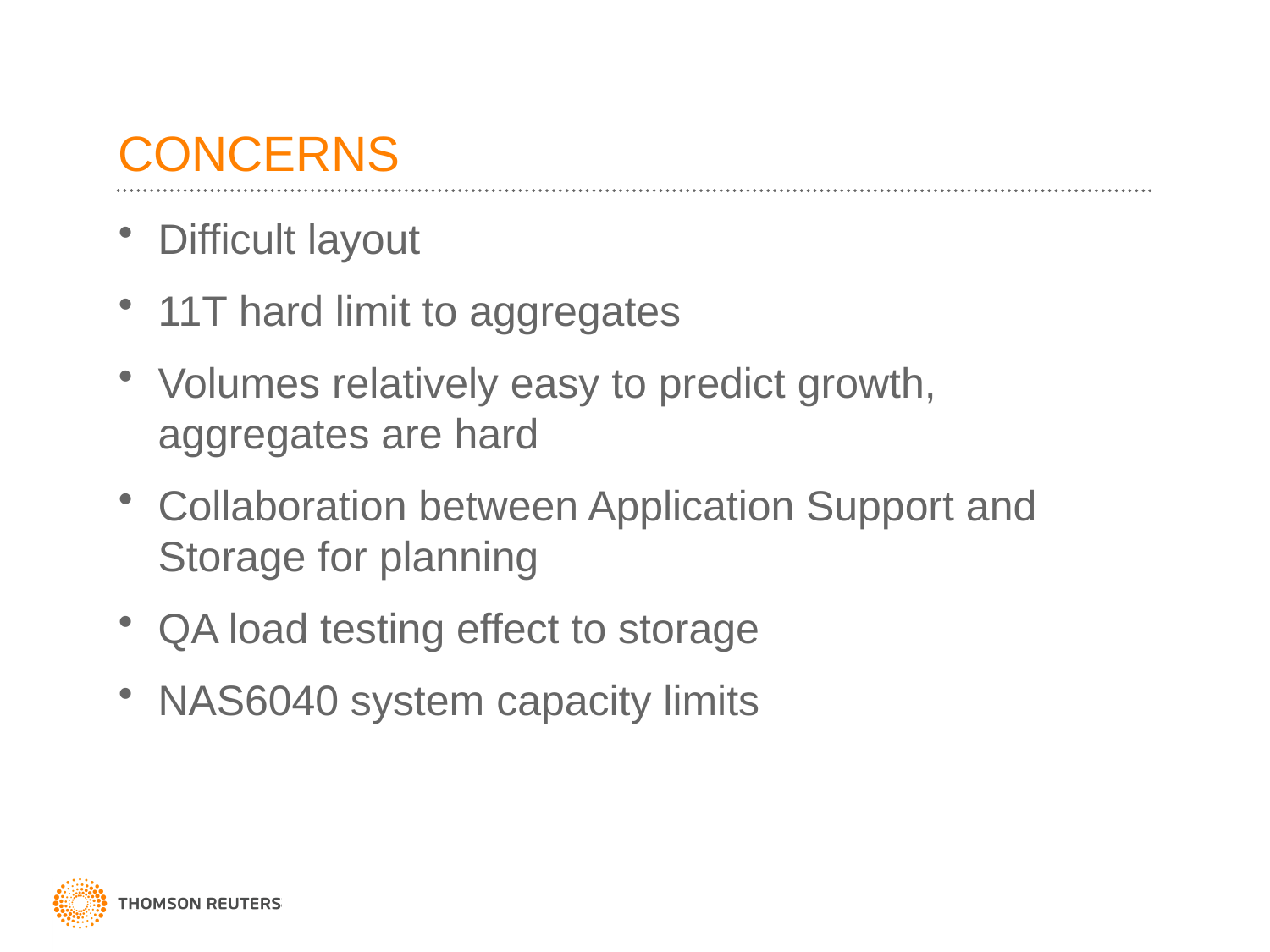

# CONCERNS
Difficult layout
11T hard limit to aggregates
Volumes relatively easy to predict growth, aggregates are hard
Collaboration between Application Support and Storage for planning
QA load testing effect to storage
NAS6040 system capacity limits